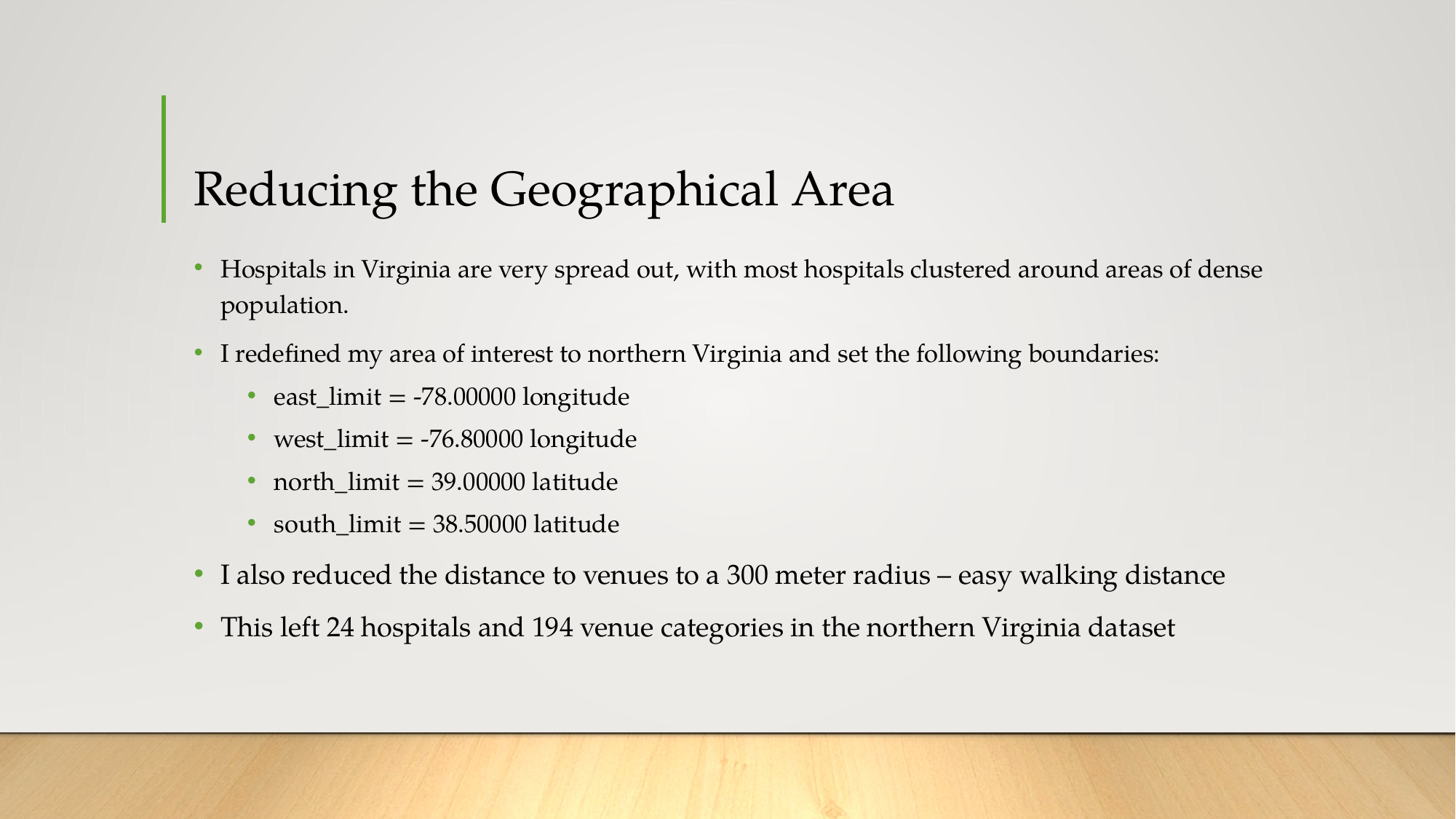

# Reducing the Geographical Area
Hospitals in Virginia are very spread out, with most hospitals clustered around areas of dense population.
I redefined my area of interest to northern Virginia and set the following boundaries:
east_limit = -78.00000 longitude
west_limit = -76.80000 longitude
north_limit = 39.00000 latitude
south_limit = 38.50000 latitude
I also reduced the distance to venues to a 300 meter radius – easy walking distance
This left 24 hospitals and 194 venue categories in the northern Virginia dataset